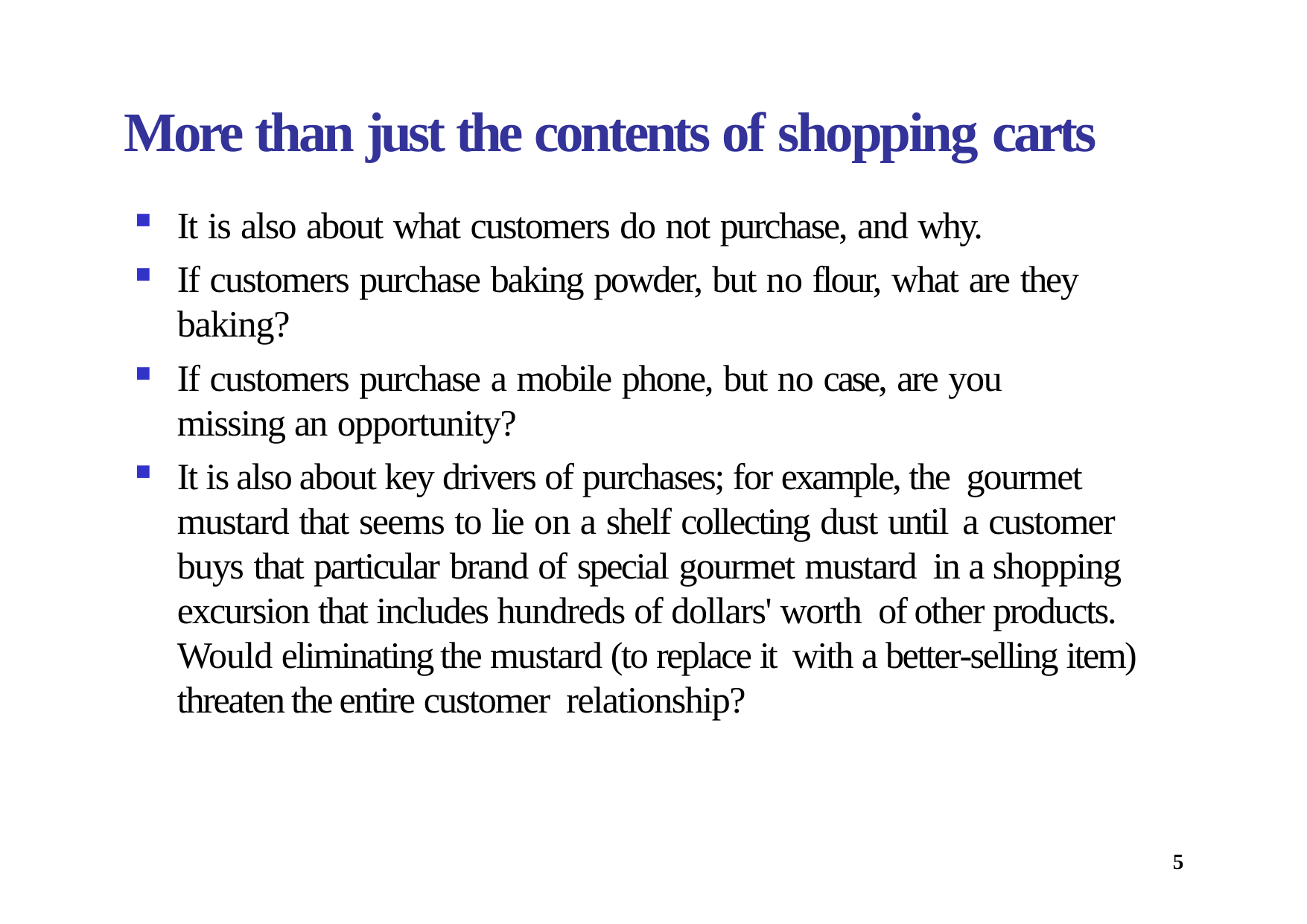

# More than just the contents of shopping carts
It is also about what customers do not purchase, and why.
If customers purchase baking powder, but no flour, what are they  baking?
If customers purchase a mobile phone, but no case, are you  missing an opportunity?
It is also about key drivers of purchases; for example, the  gourmet mustard that seems to lie on a shelf collecting dust until  a customer buys that particular brand of special gourmet mustard  in a shopping excursion that includes hundreds of dollars' worth  of other products. Would eliminating the mustard (to replace it  with a better‐selling item) threaten the entire customer  relationship?
5